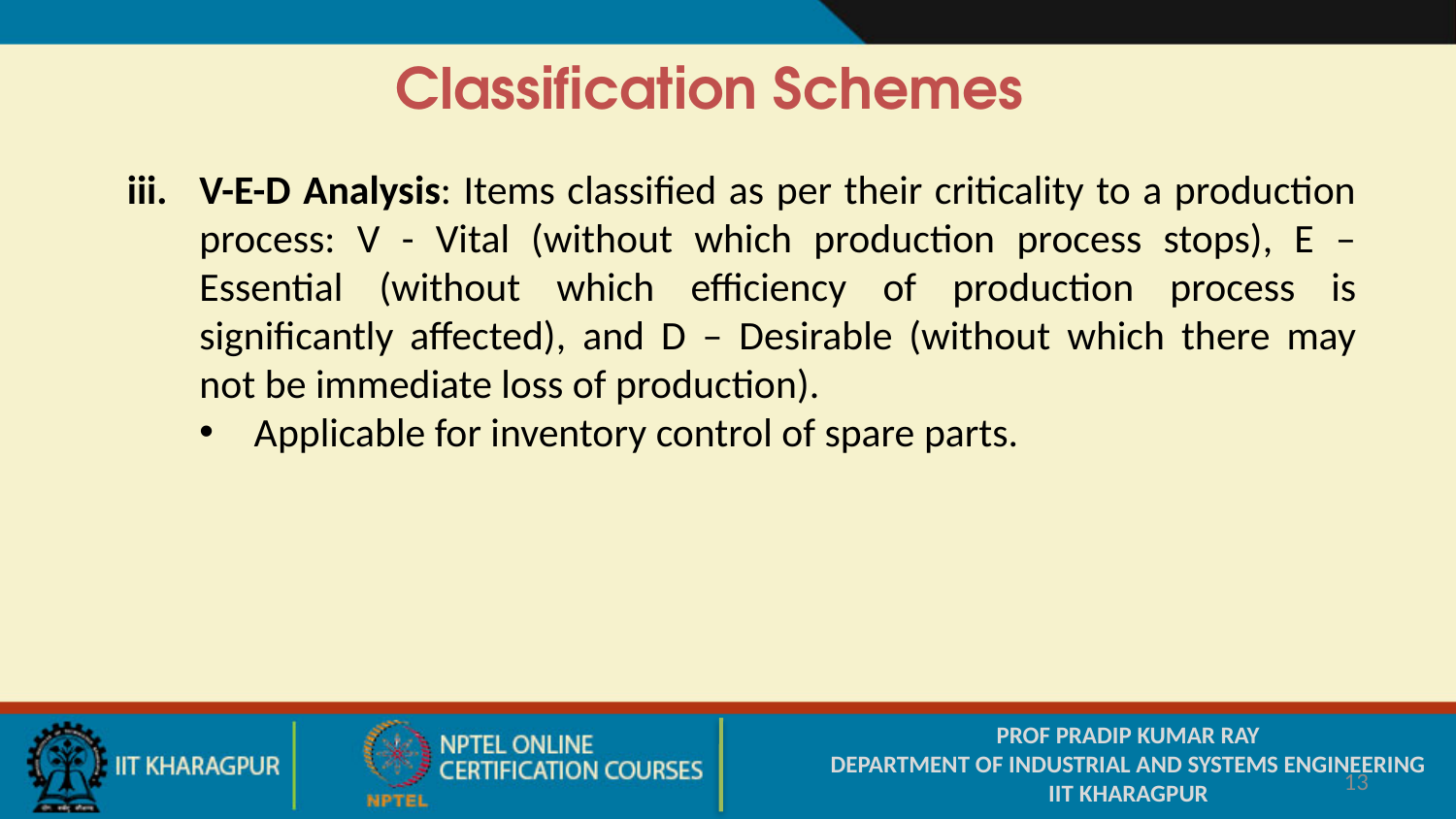

Classification Schemes
V-E-D Analysis: Items classified as per their criticality to a production process: V - Vital (without which production process stops), E – Essential (without which efficiency of production process is significantly affected), and D – Desirable (without which there may not be immediate loss of production).
Applicable for inventory control of spare parts.

PROF PRADIP KUMAR RAY
DEPARTMENT OF INDUSTRIAL AND SYSTEMS ENGINEERING
IIT KHARAGPUR
13